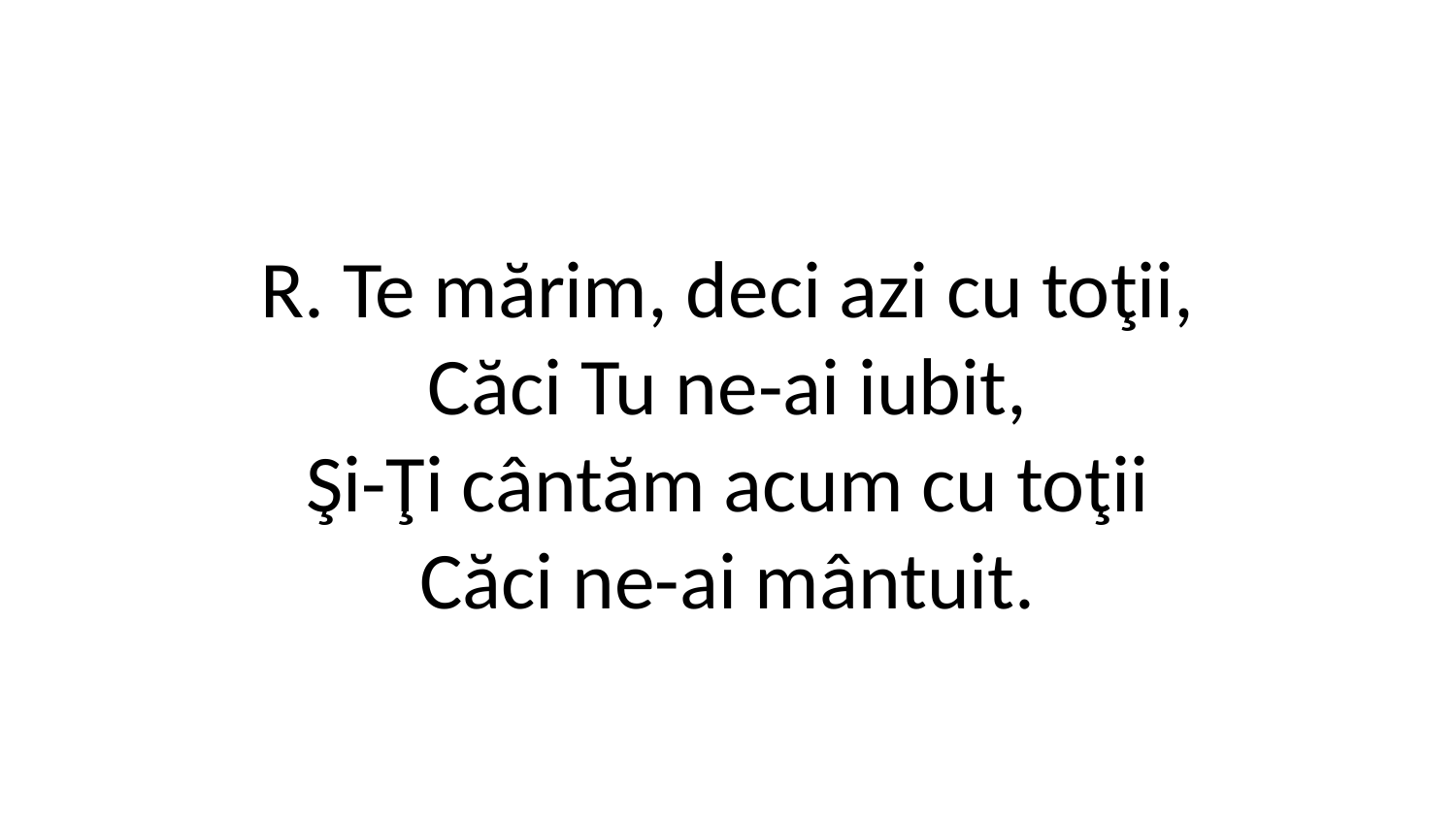

R. Te mărim, deci azi cu toţii,
Căci Tu ne-ai iubit,
Şi-Ţi cântăm acum cu toţii
Căci ne-ai mântuit.